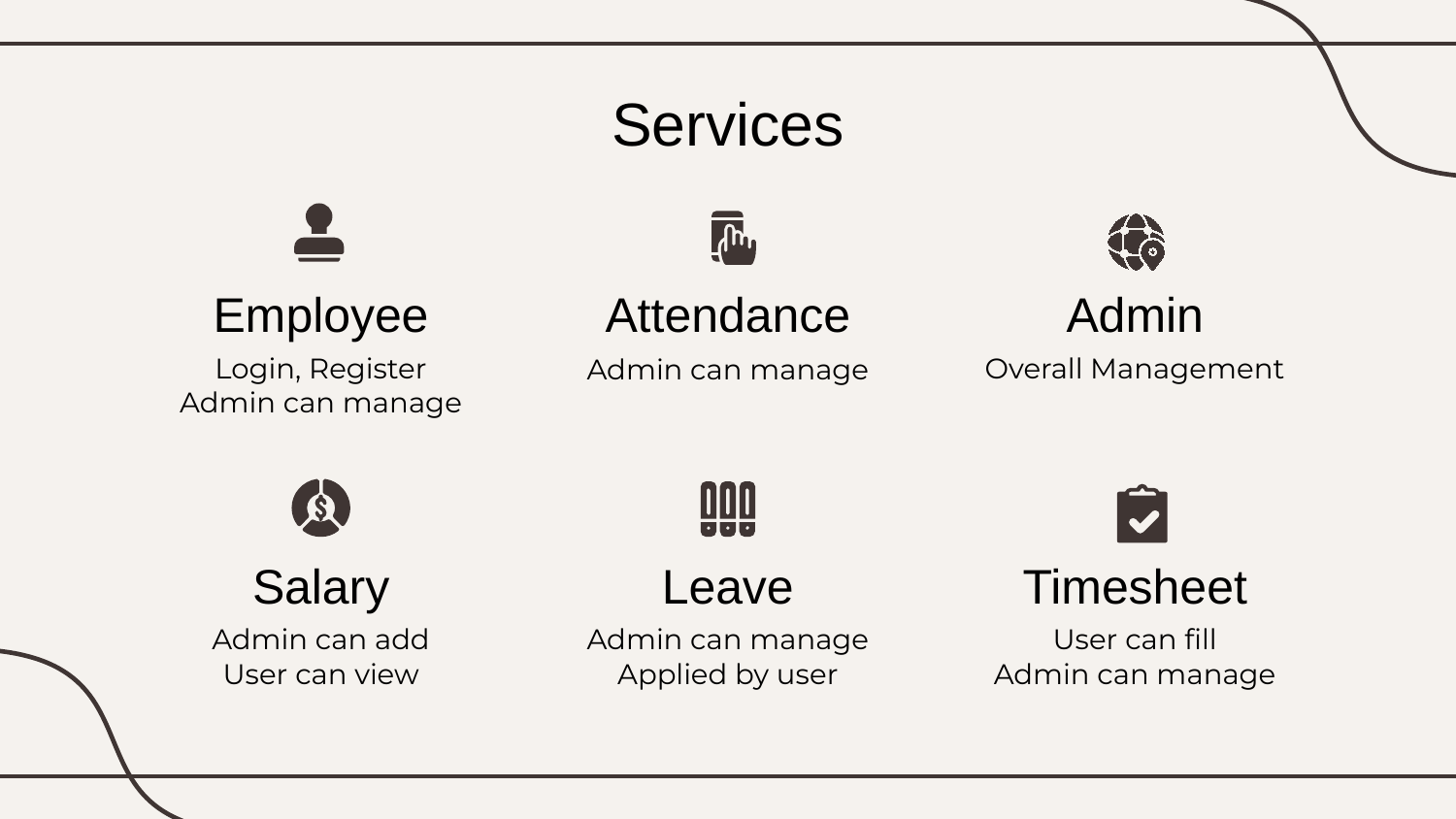

# Services

Employee
Attendance
Admin
Login, Register
Admin can manage
Overall Management
Admin can manage

Salary
Leave
Timesheet
Admin can add
User can view
Admin can manage
Applied by user
User can fill
Admin can manage